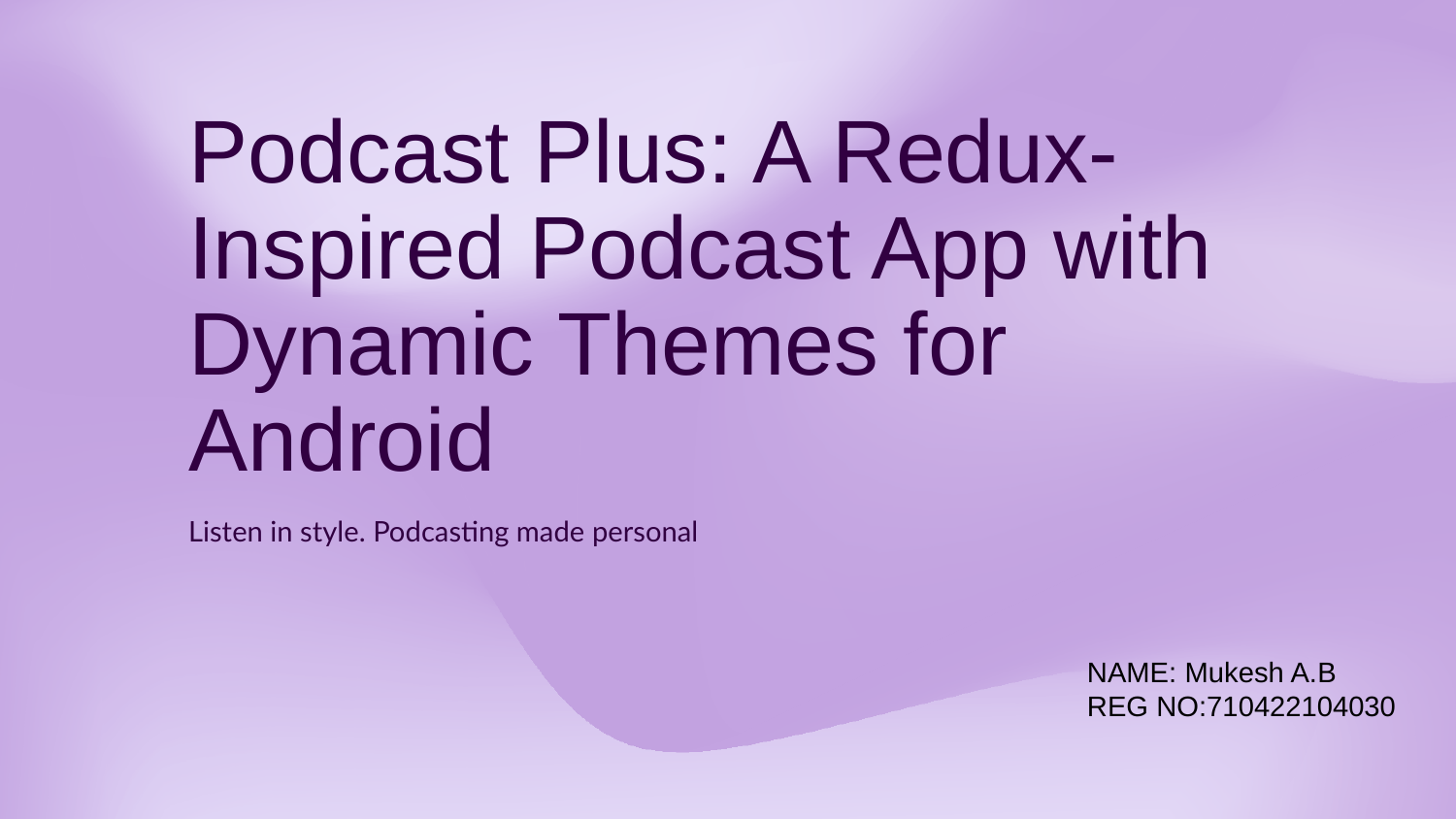

# Podcast Plus: A Redux-Inspired Podcast App with Dynamic Themes for Android
Listen in style. Podcasting made personal
NAME: Mukesh A.B
REG NO:710422104030